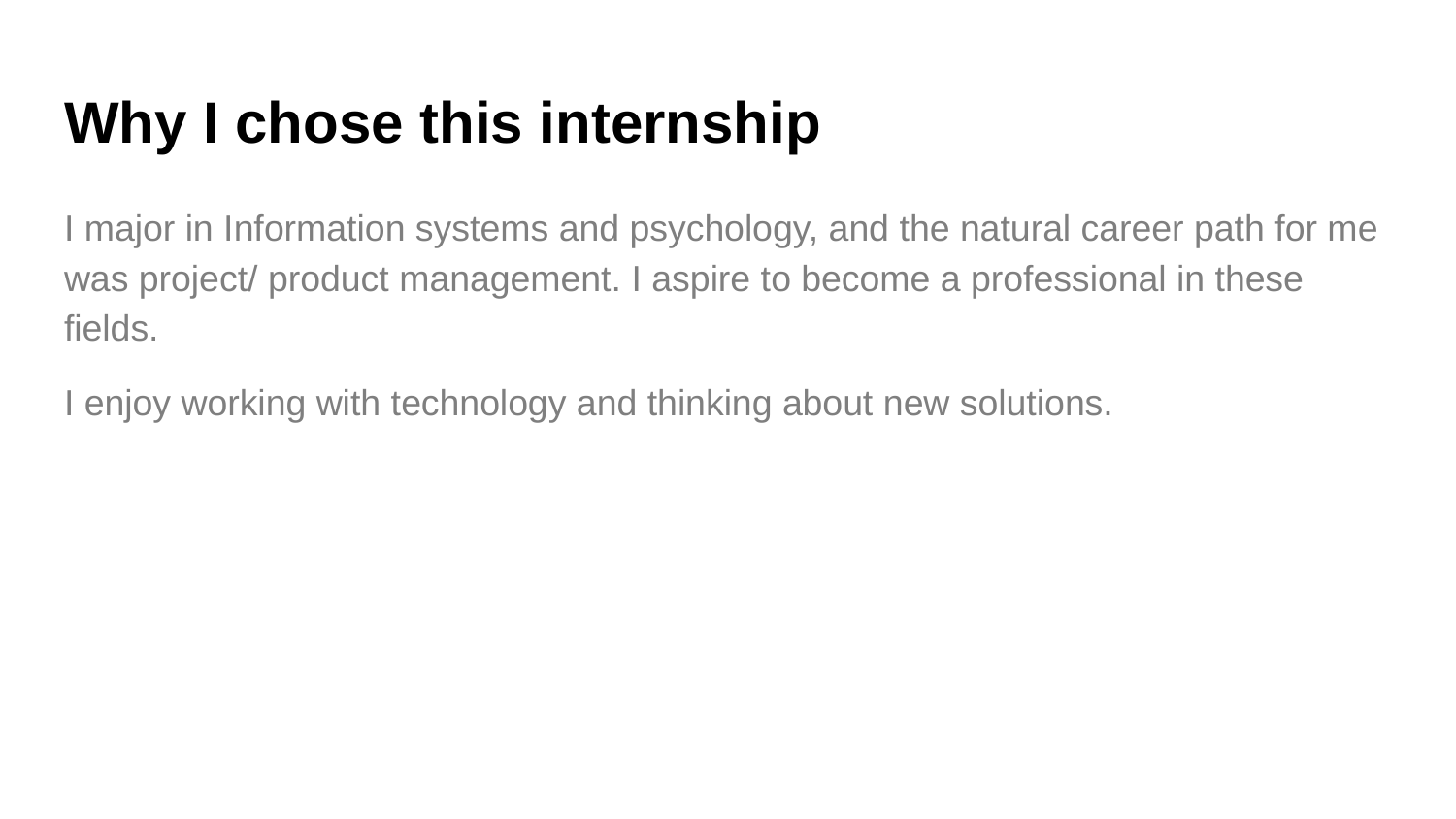

# Why I chose this internship
I major in Information systems and psychology, and the natural career path for me was project/ product management. I aspire to become a professional in these fields.
I enjoy working with technology and thinking about new solutions.